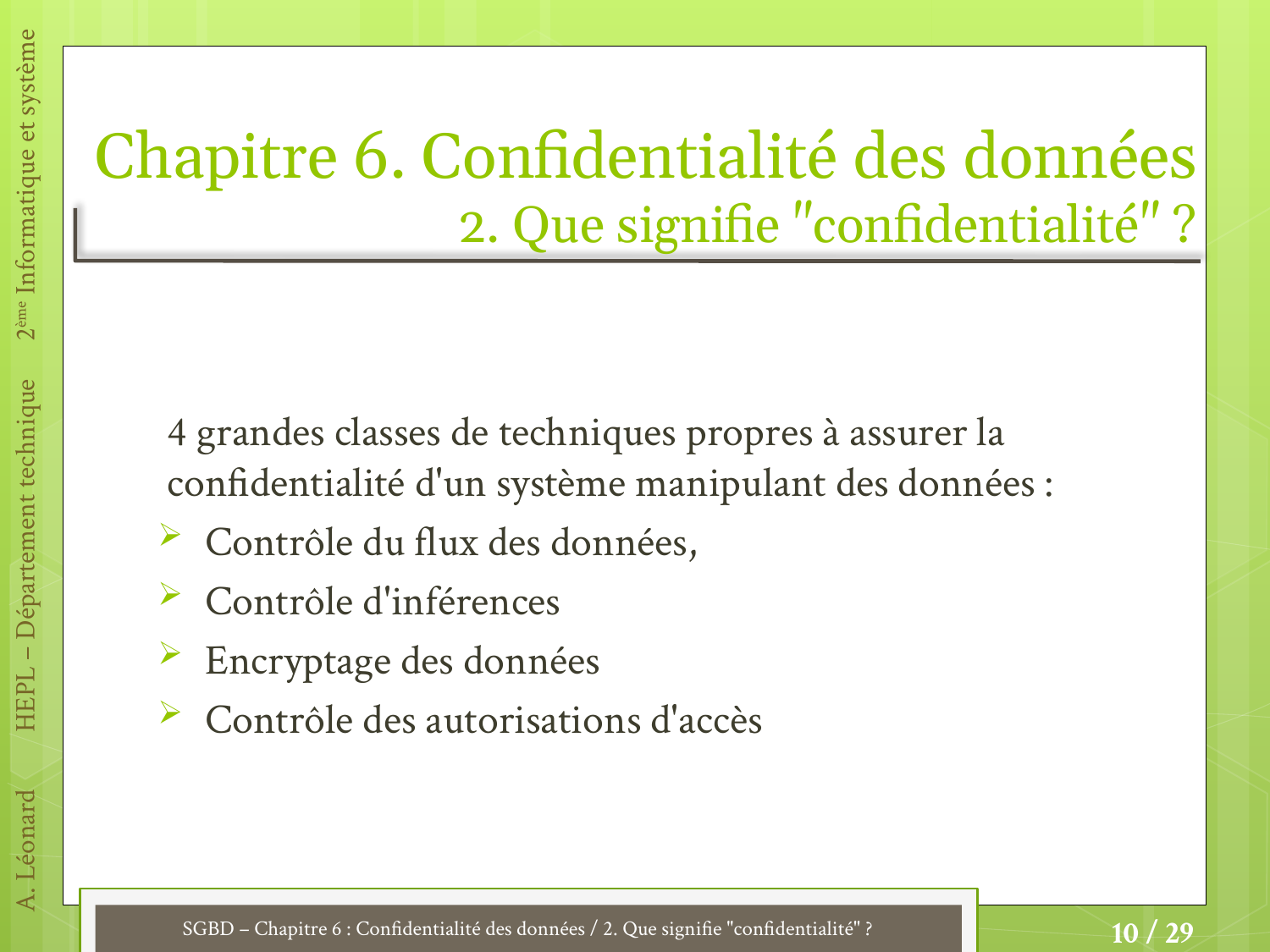

# Chapitre 6. Confidentialité des données 2. Que signifie "confidentialité" ?
4 grandes classes de techniques propres à assurer la confidentialité d'un système manipulant des données :
Contrôle du flux des données,
Contrôle d'inférences
Encryptage des données
Contrôle des autorisations d'accès
SGBD – Chapitre 6 : Confidentialité des données / 2. Que signifie "confidentialité" ?